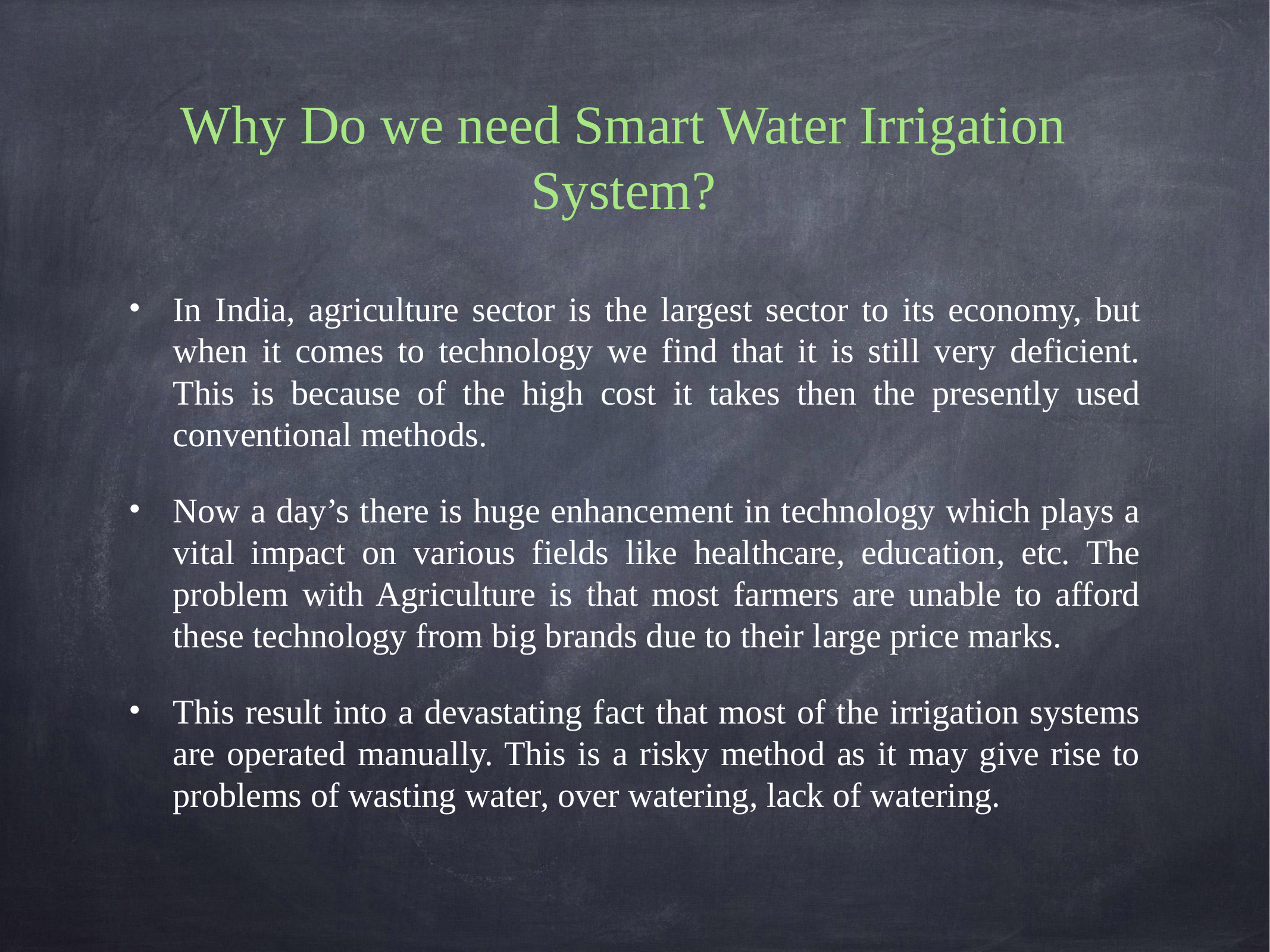

# Why Do we need Smart Water Irrigation System?
In India, agriculture sector is the largest sector to its economy, but when it comes to technology we find that it is still very deficient. This is because of the high cost it takes then the presently used conventional methods.
Now a day’s there is huge enhancement in technology which plays a vital impact on various fields like healthcare, education, etc. The problem with Agriculture is that most farmers are unable to afford these technology from big brands due to their large price marks.
This result into a devastating fact that most of the irrigation systems are operated manually. This is a risky method as it may give rise to problems of wasting water, over watering, lack of watering.